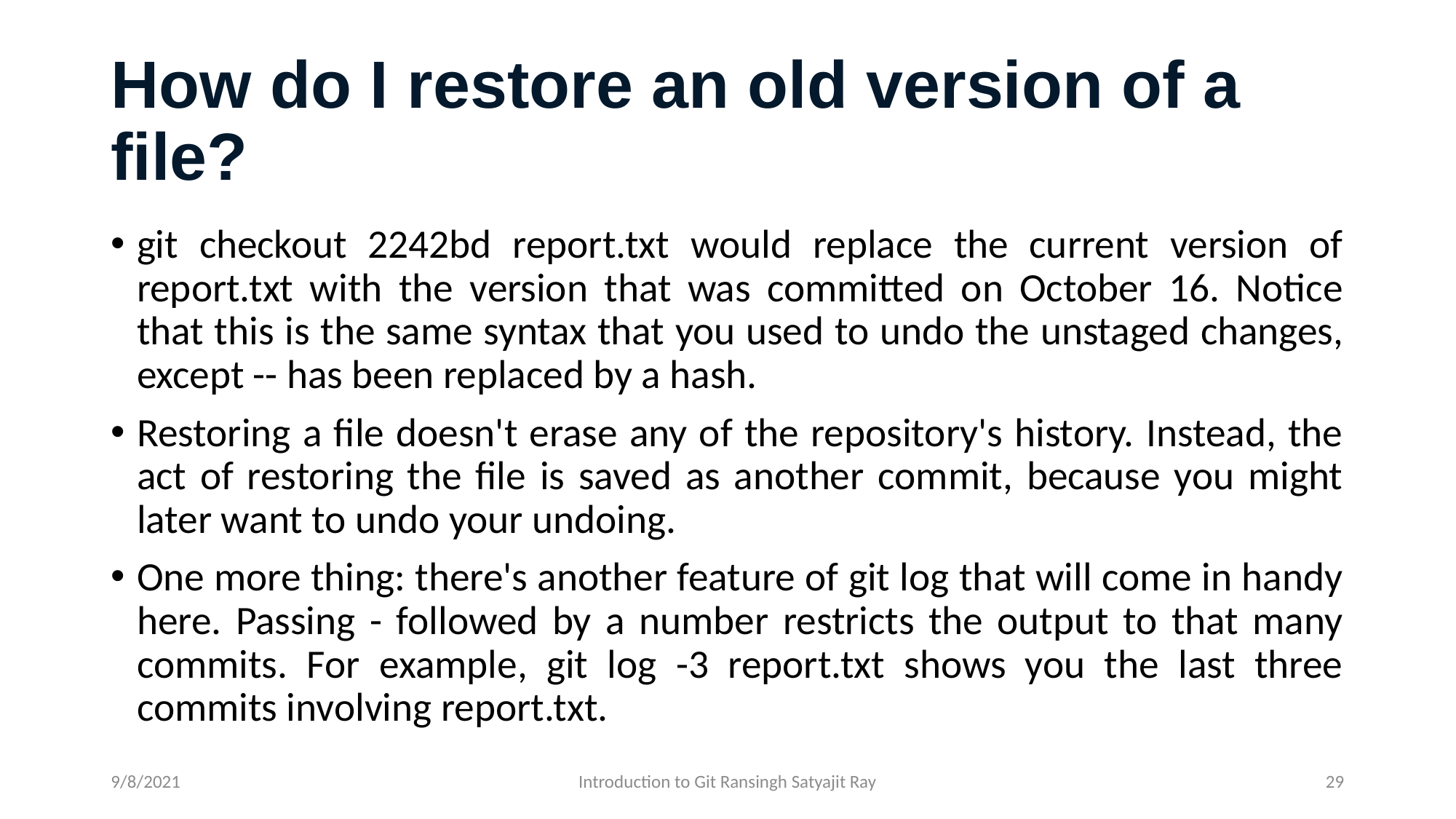

# How do I restore an old version of a file?
git checkout 2242bd report.txt would replace the current version of report.txt with the version that was committed on October 16. Notice that this is the same syntax that you used to undo the unstaged changes, except -- has been replaced by a hash.
Restoring a file doesn't erase any of the repository's history. Instead, the act of restoring the file is saved as another commit, because you might later want to undo your undoing.
One more thing: there's another feature of git log that will come in handy here. Passing - followed by a number restricts the output to that many commits. For example, git log -3 report.txt shows you the last three commits involving report.txt.
9/8/2021
Introduction to Git Ransingh Satyajit Ray
29